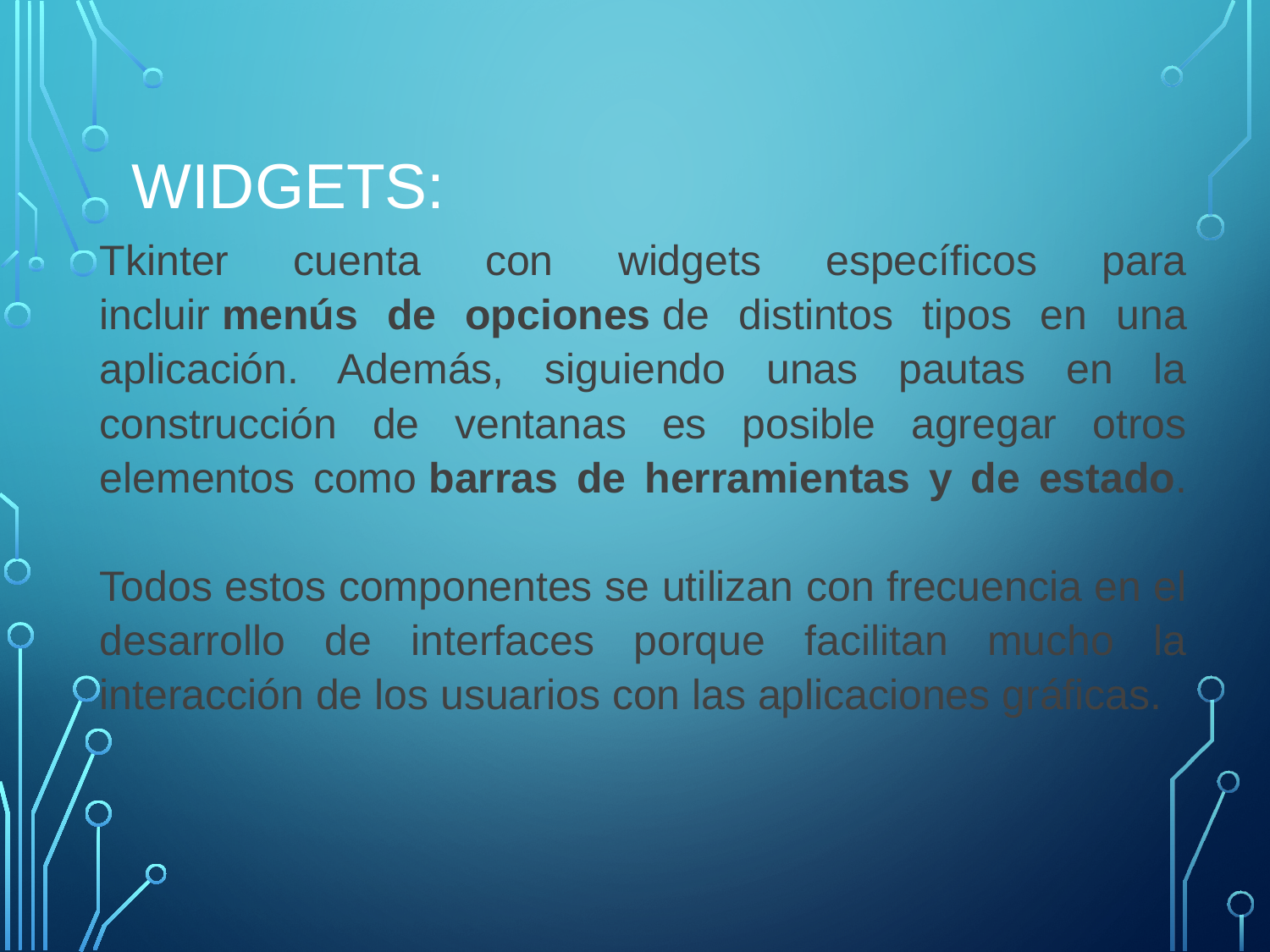

# Widgets:
Tkinter cuenta con widgets específicos para incluir menús de opciones de distintos tipos en una aplicación. Además, siguiendo unas pautas en la construcción de ventanas es posible agregar otros elementos como barras de herramientas y de estado.
Todos estos componentes se utilizan con frecuencia en el desarrollo de interfaces porque facilitan mucho la interacción de los usuarios con las aplicaciones gráficas.